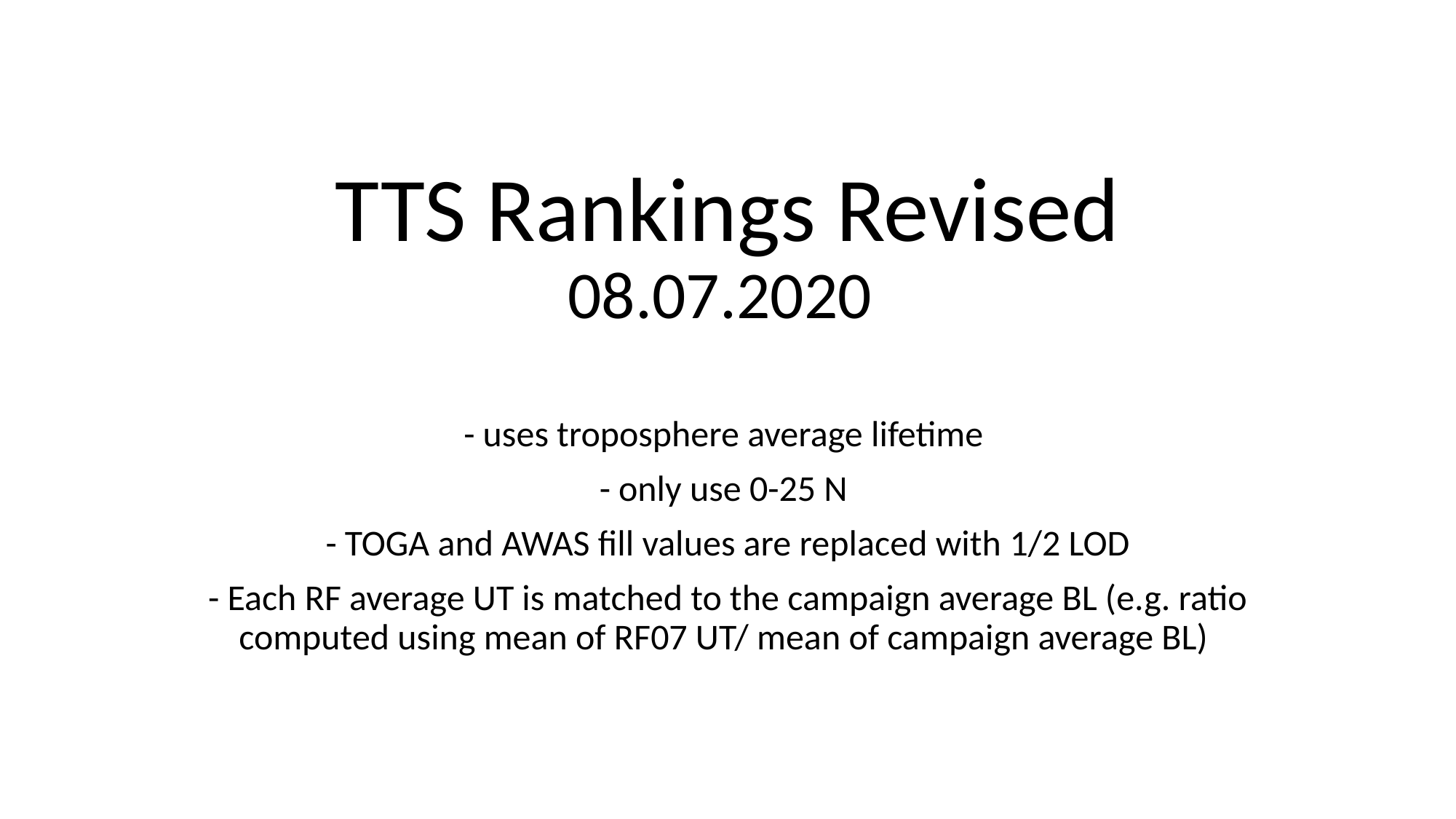

# TTS Rankings Revised 08.07.2020
- uses troposphere average lifetime
- only use 0-25 N
- TOGA and AWAS fill values are replaced with 1/2 LOD
- Each RF average UT is matched to the campaign average BL (e.g. ratio computed using mean of RF07 UT/ mean of campaign average BL)